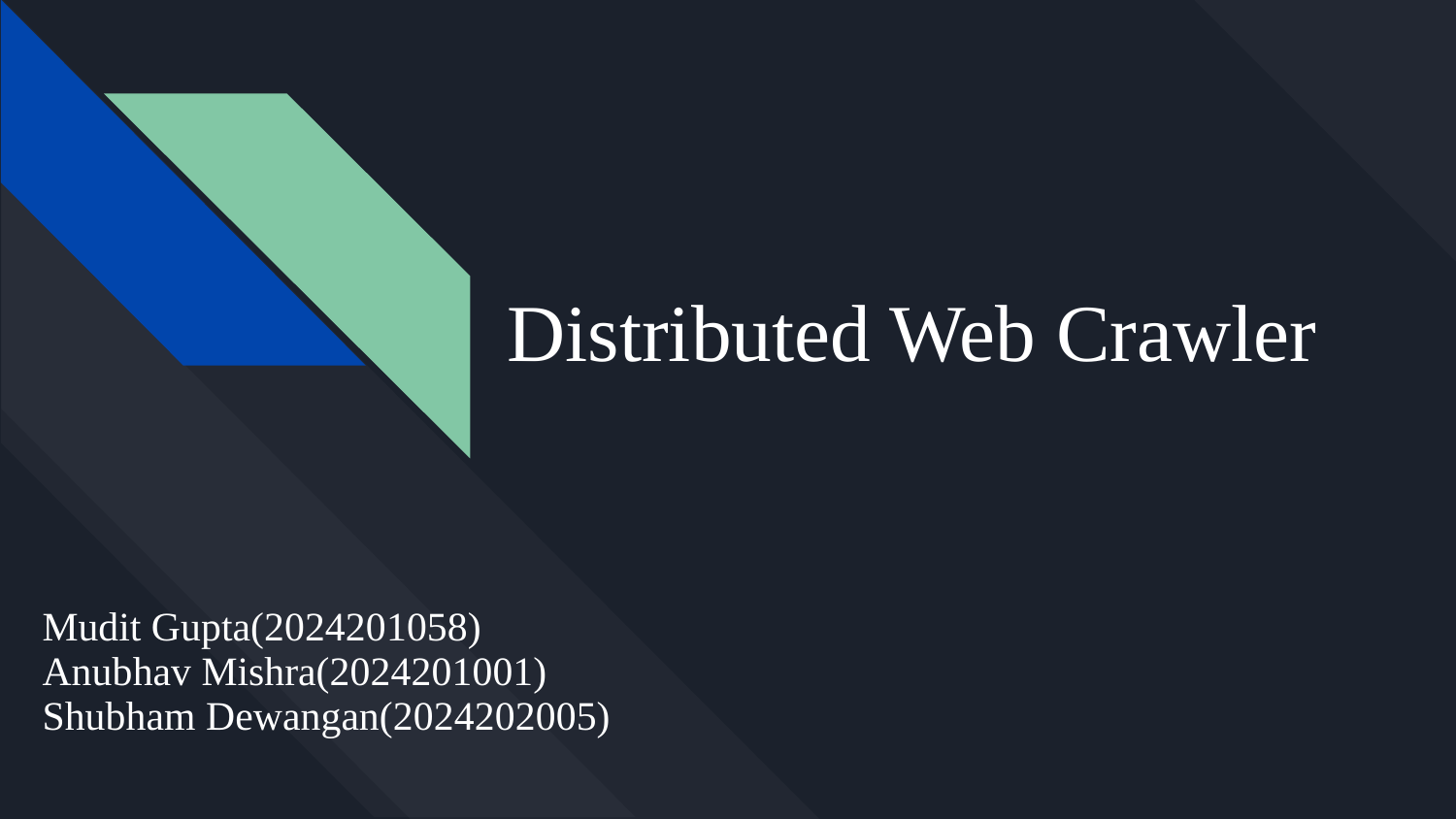

# Distributed Web Crawler
Mudit Gupta(2024201058)
Anubhav Mishra(2024201001)
Shubham Dewangan(2024202005)